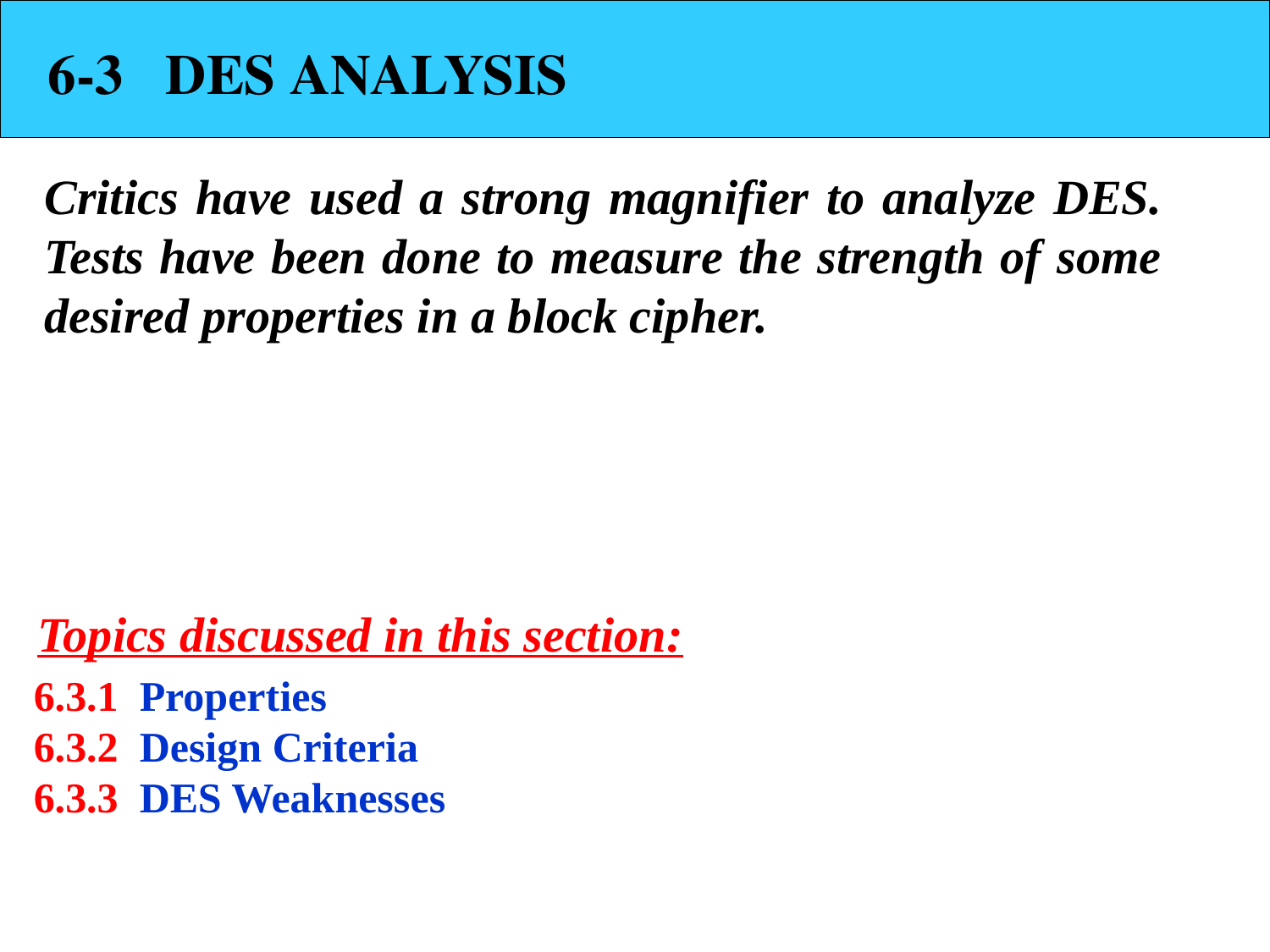

6-3   DES ANALYSIS
Critics have used a strong magnifier to analyze DES. Tests have been done to measure the strength of some desired properties in a block cipher.
Topics discussed in this section:
6.3.1  Properties
6.3.2  Design Criteria
6.3.3  DES Weaknesses